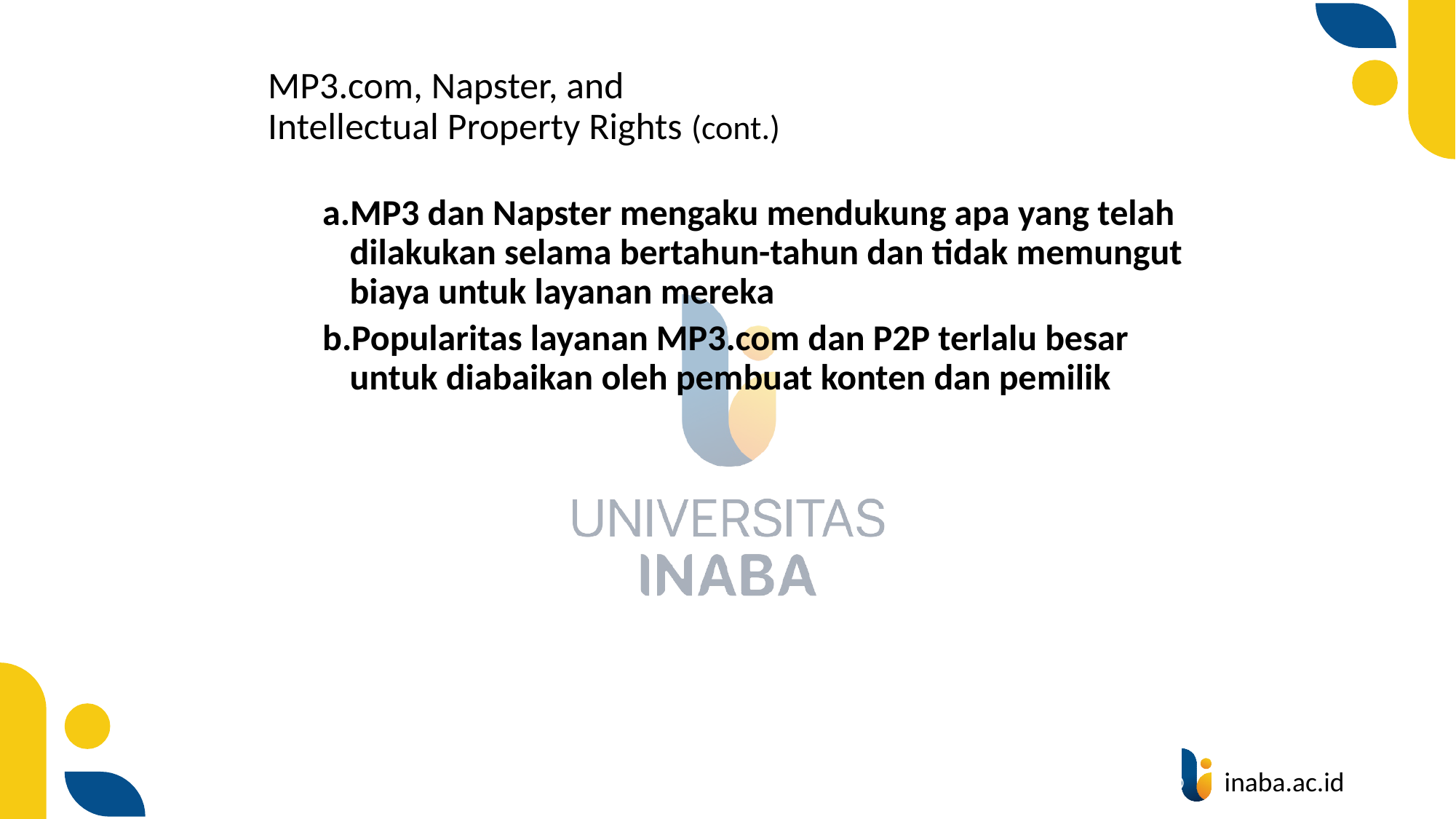

# MP3.com, Napster, and Intellectual Property Rights (cont.)
MP3 dan Napster mengaku mendukung apa yang telah dilakukan selama bertahun-tahun dan tidak memungut biaya untuk layanan mereka
Popularitas layanan MP3.com dan P2P terlalu besar untuk diabaikan oleh pembuat konten dan pemilik
6
© Prentice Hall 2020